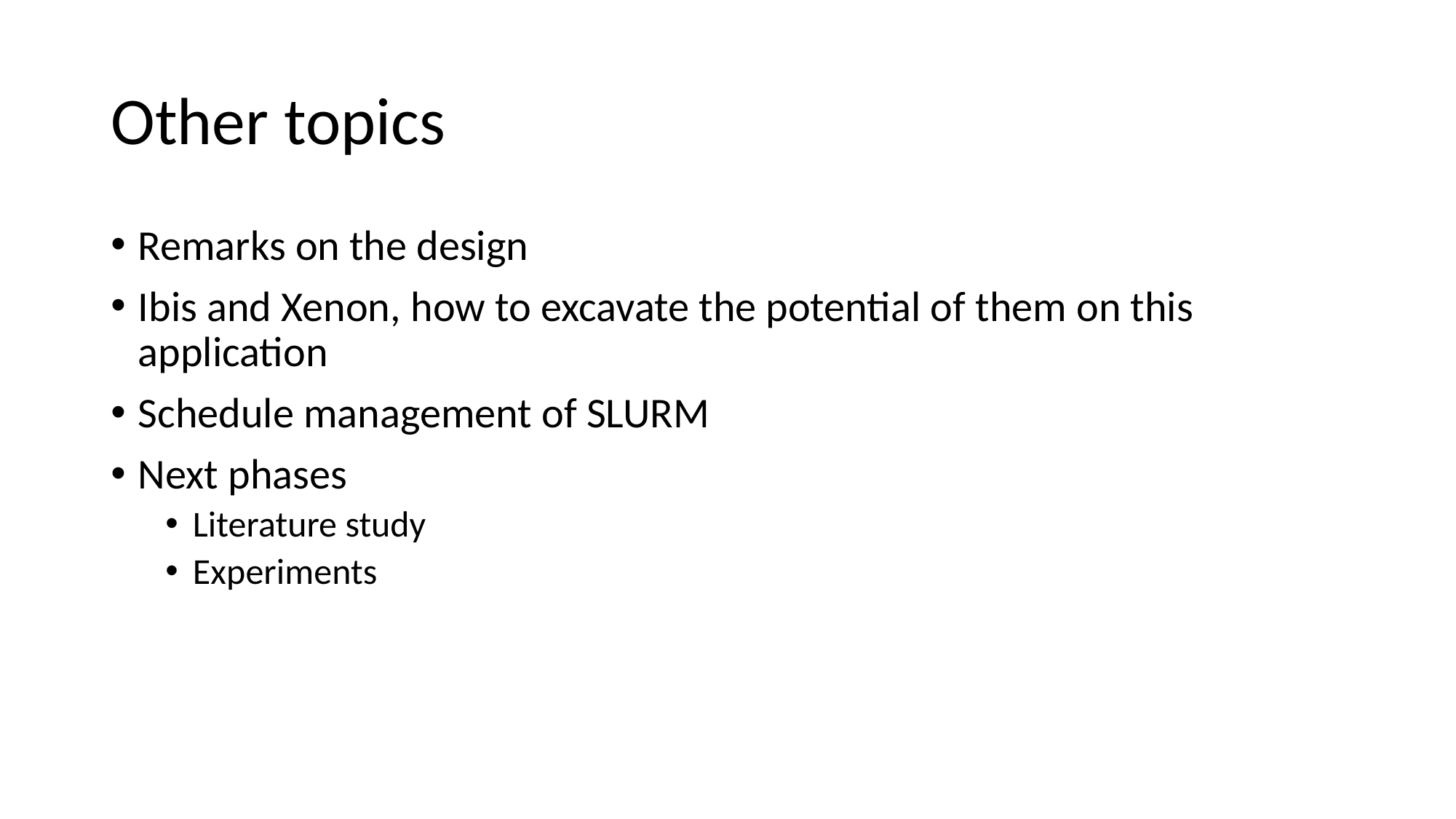

# Other topics
Remarks on the design
Ibis and Xenon, how to excavate the potential of them on this application
Schedule management of SLURM
Next phases
Literature study
Experiments